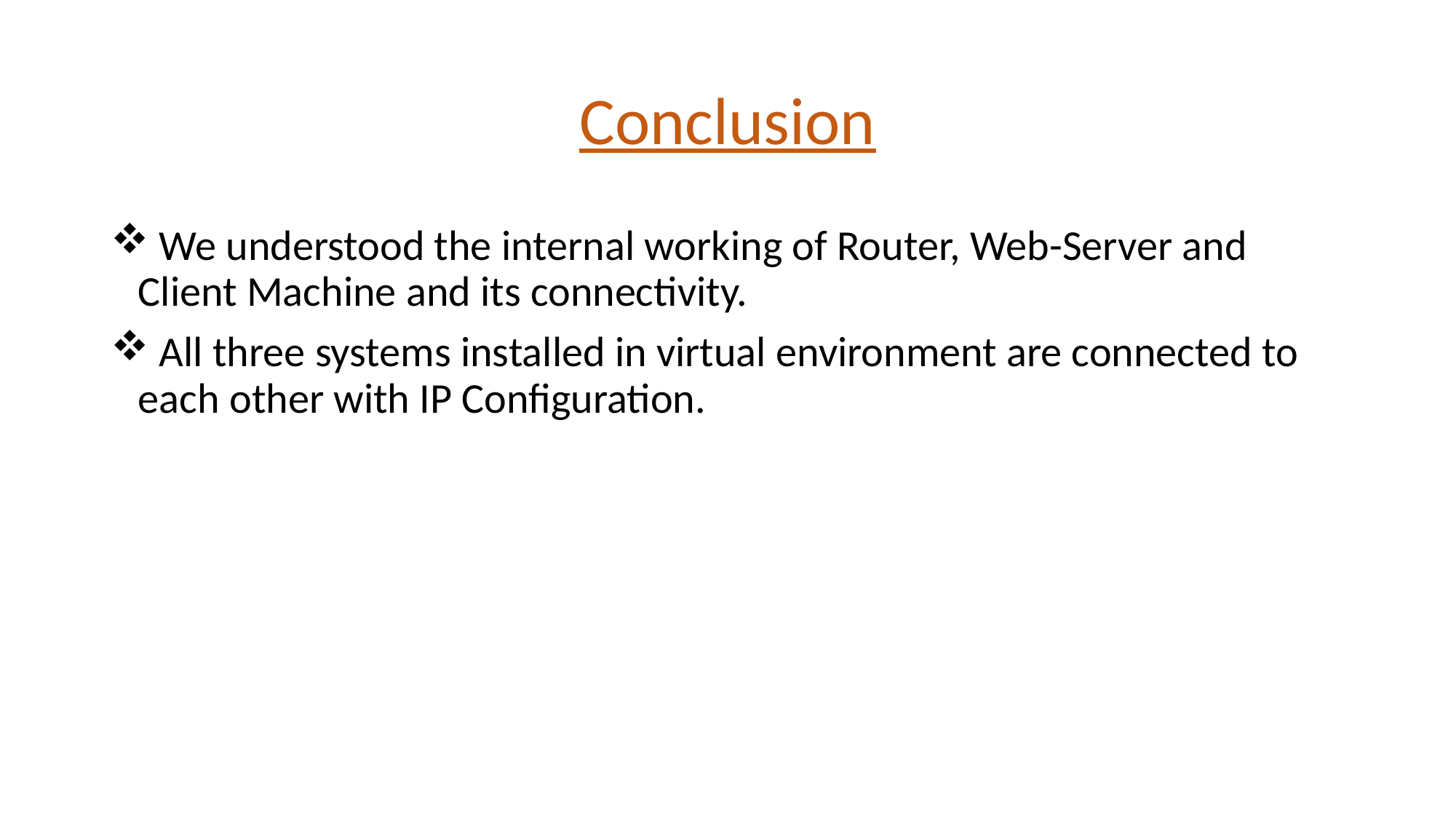

# Conclusion
 We understood the internal working of Router, Web-Server and Client Machine and its connectivity.
 All three systems installed in virtual environment are connected to each other with IP Configuration.